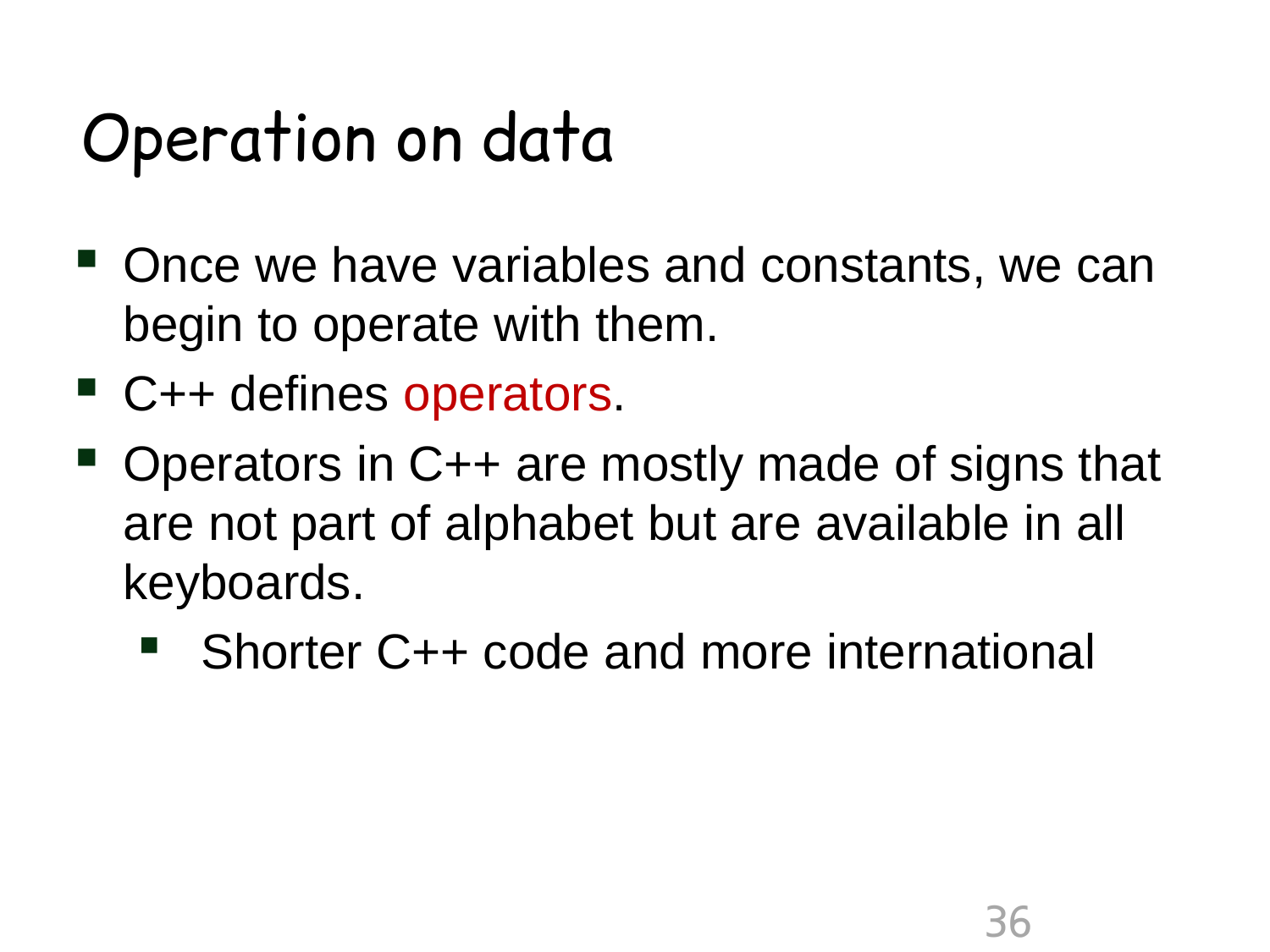

# Operation on data
Once we have variables and constants, we can begin to operate with them.
C++ defines operators.
Operators in C++ are mostly made of signs that are not part of alphabet but are available in all keyboards.
Shorter C++ code and more international
36